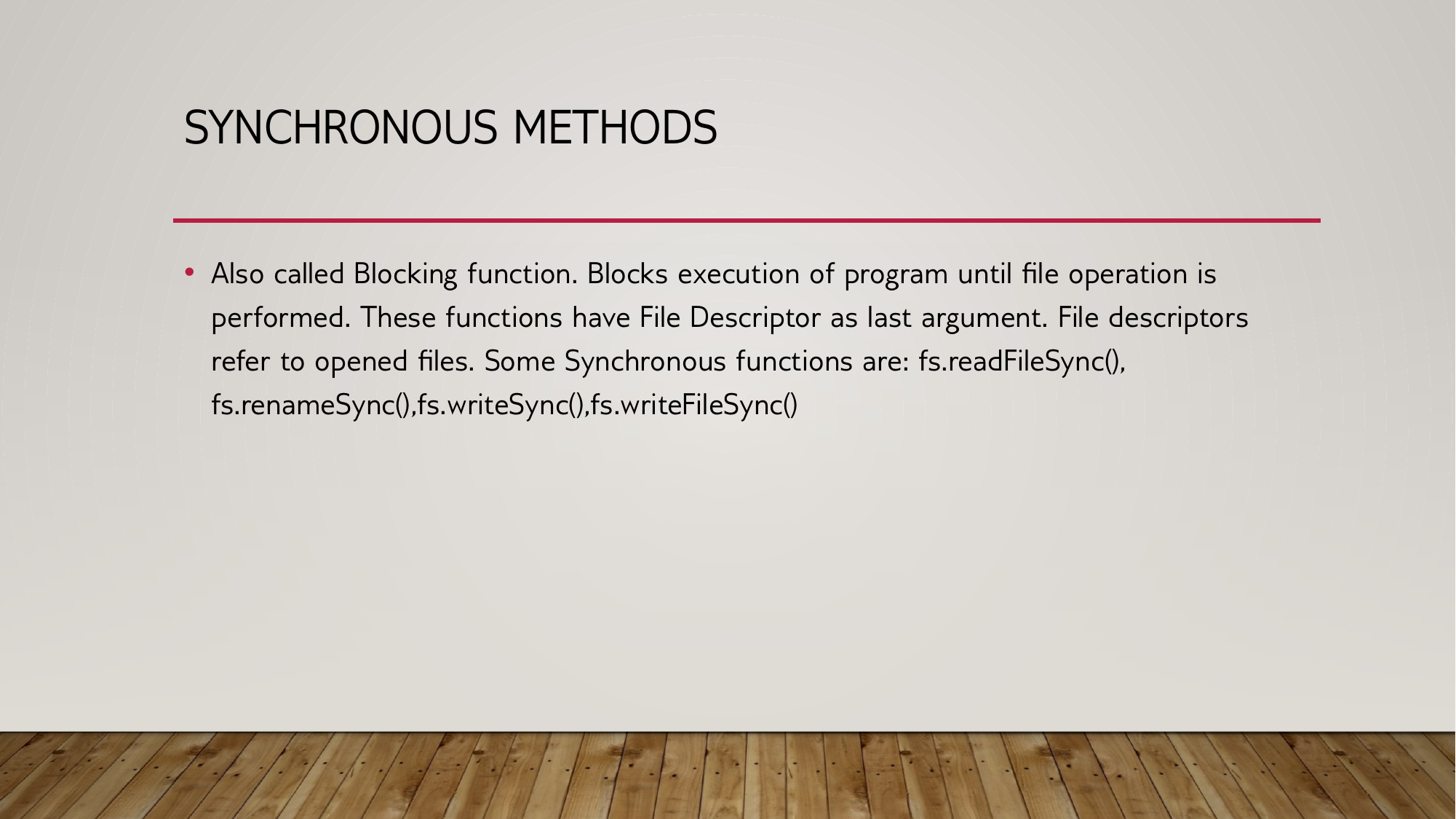

# Synchronous methods
Also called Blocking function. Blocks execution of program until file operation is performed. These functions have File Descriptor as last argument. File descriptors refer to opened files. Some Synchronous functions are: fs.readFileSync(), fs.renameSync(),fs.writeSync(),fs.writeFileSync()